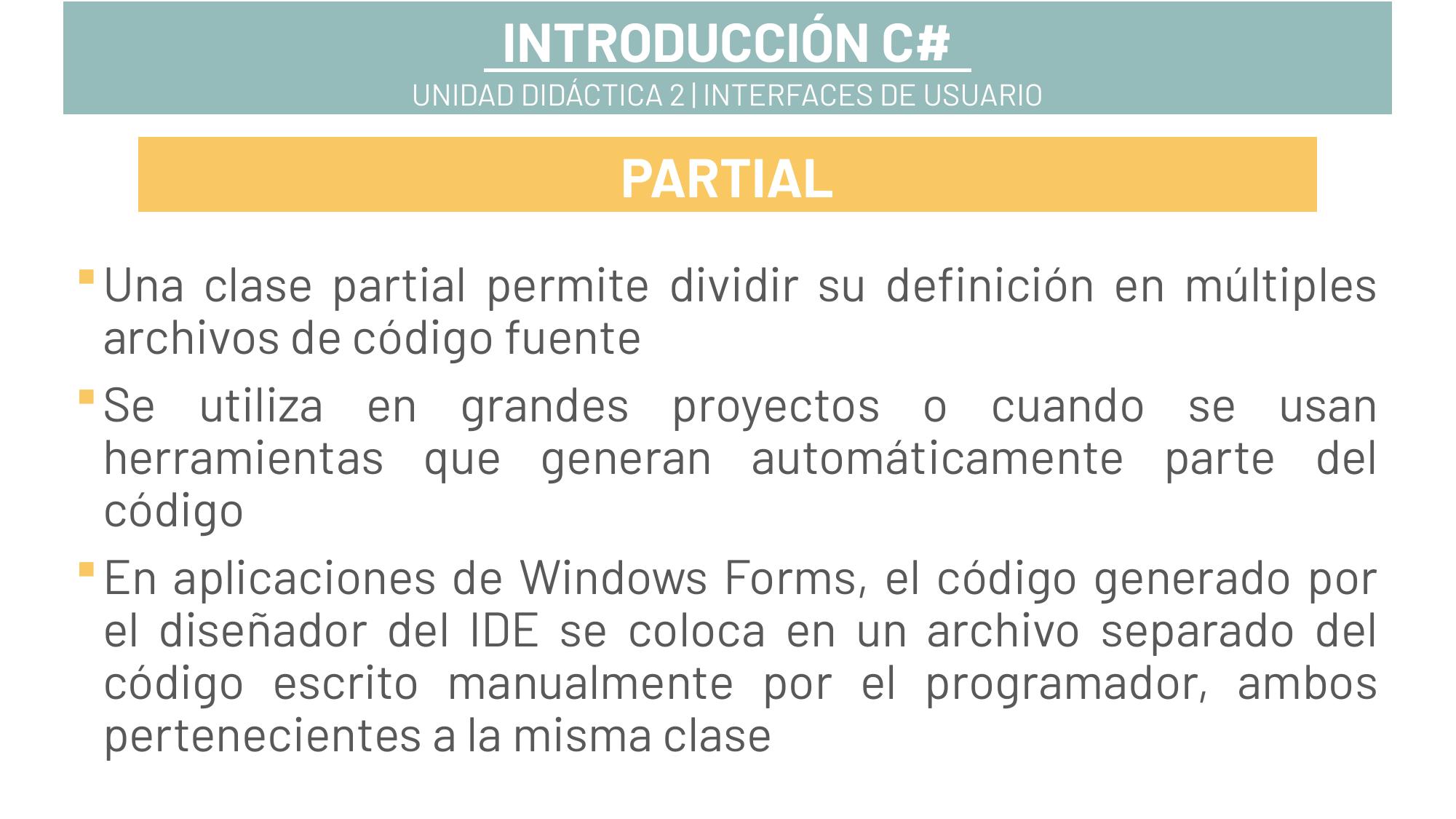

INTRODUCCIÓN C#
UNIDAD DIDÁCTICA 2 | INTERFACES DE USUARIO
PARTIAL

Una clase partial permite dividir su definición en múltiples archivos de código fuente
Se utiliza en grandes proyectos o cuando se usan herramientas que generan automáticamente parte del código
En aplicaciones de Windows Forms, el código generado por el diseñador del IDE se coloca en un archivo separado del código escrito manualmente por el programador, ambos pertenecientes a la misma clase